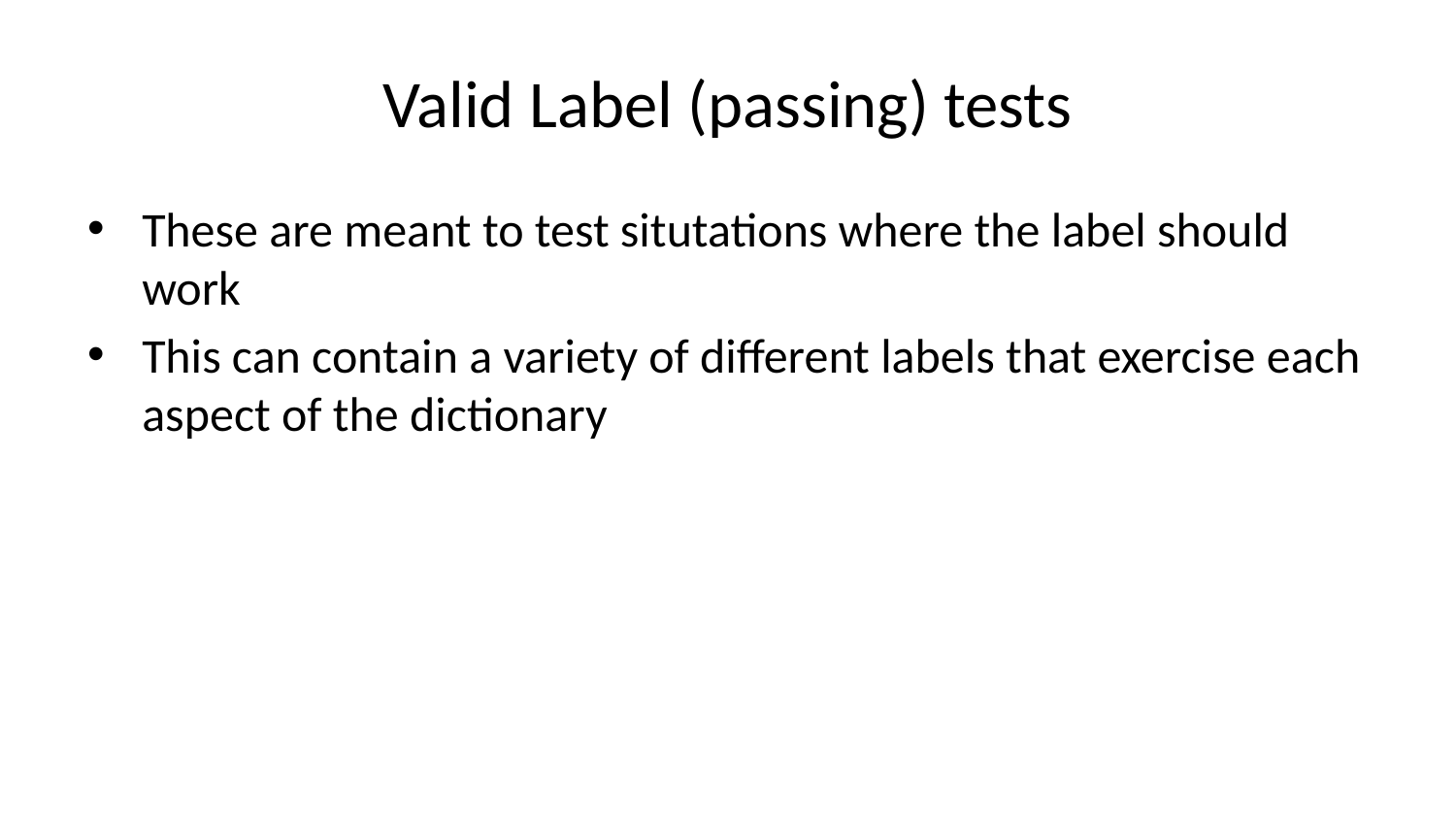

# Valid Label (passing) tests
These are meant to test situtations where the label should work
This can contain a variety of different labels that exercise each aspect of the dictionary